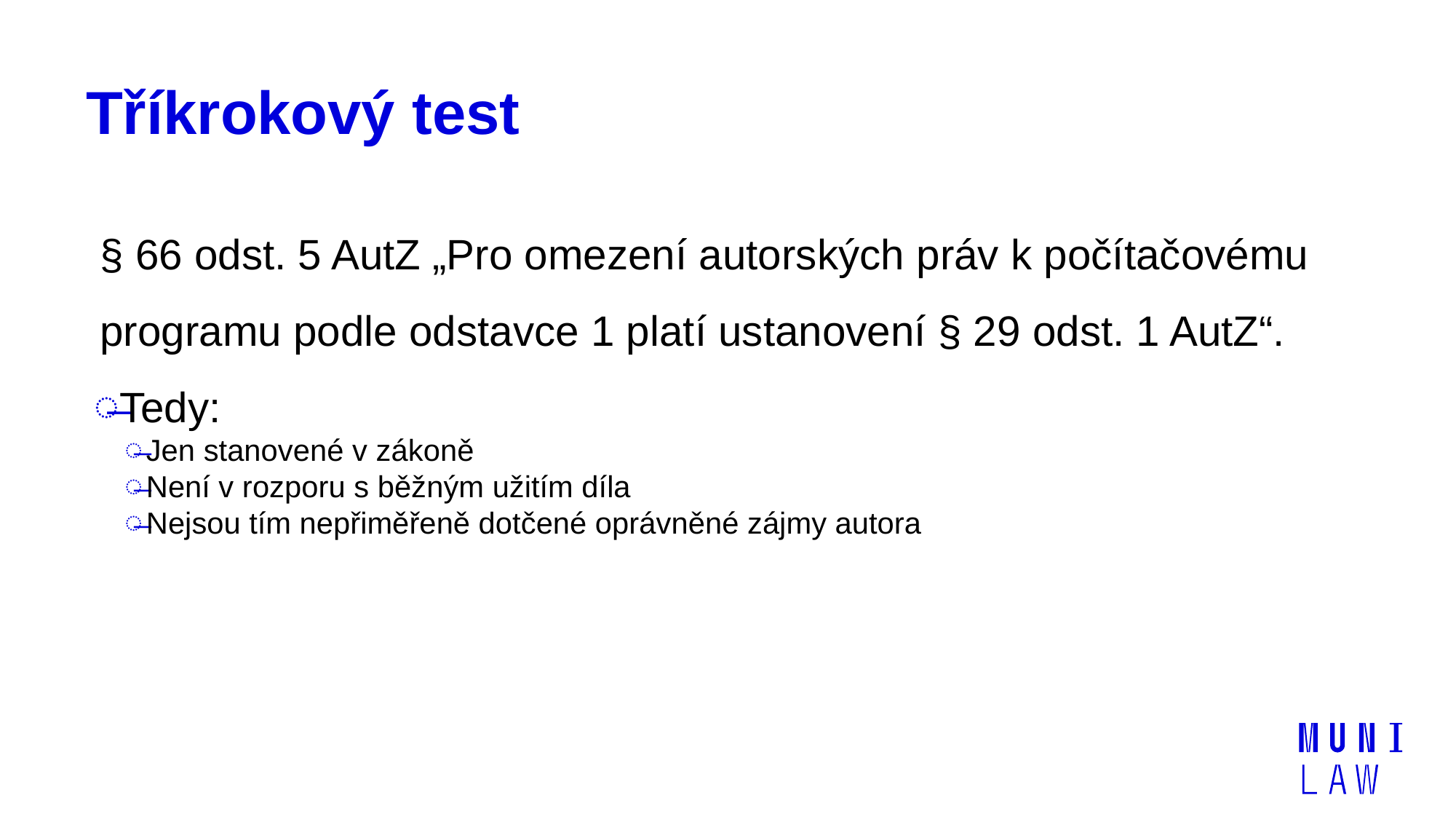

# Tříkrokový test
§ 66 odst. 5 AutZ „Pro omezení autorských práv k počítačovému programu podle odstavce 1 platí ustanovení § 29 odst. 1 AutZ“.
Tedy:
Jen stanovené v zákoně
Není v rozporu s běžným užitím díla
Nejsou tím nepřiměřeně dotčené oprávněné zájmy autora